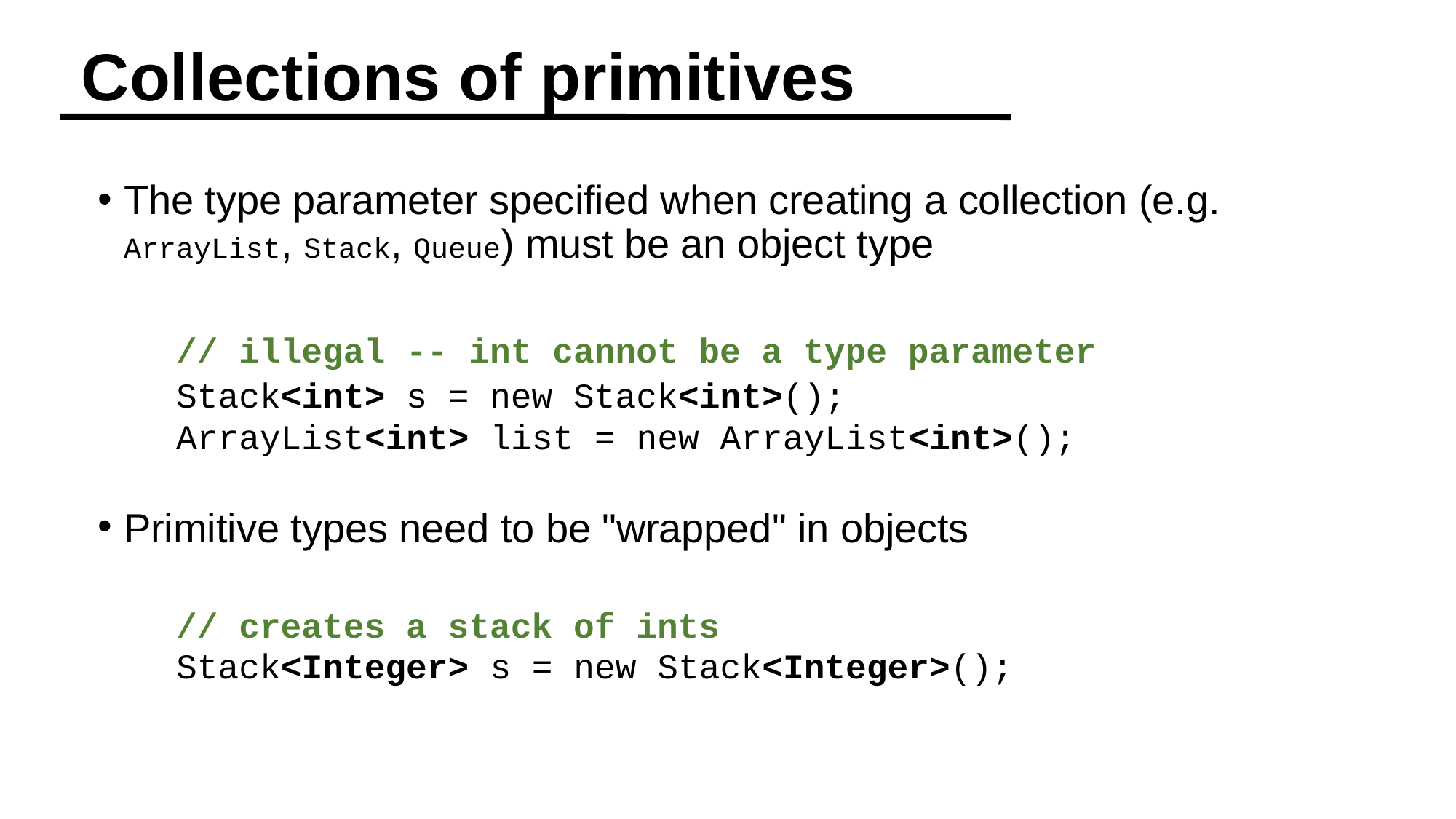

# Collections of primitives

The type parameter specified when creating a collection (e.g. ArrayList, Stack, Queue) must be an object type

	// illegal -- int cannot be a type parameter
	Stack<int> s = new Stack<int>();
	ArrayList<int> list = new ArrayList<int>();

Primitive types need to be "wrapped" in objects

	// creates a stack of ints
	Stack<Integer> s = new Stack<Integer>();